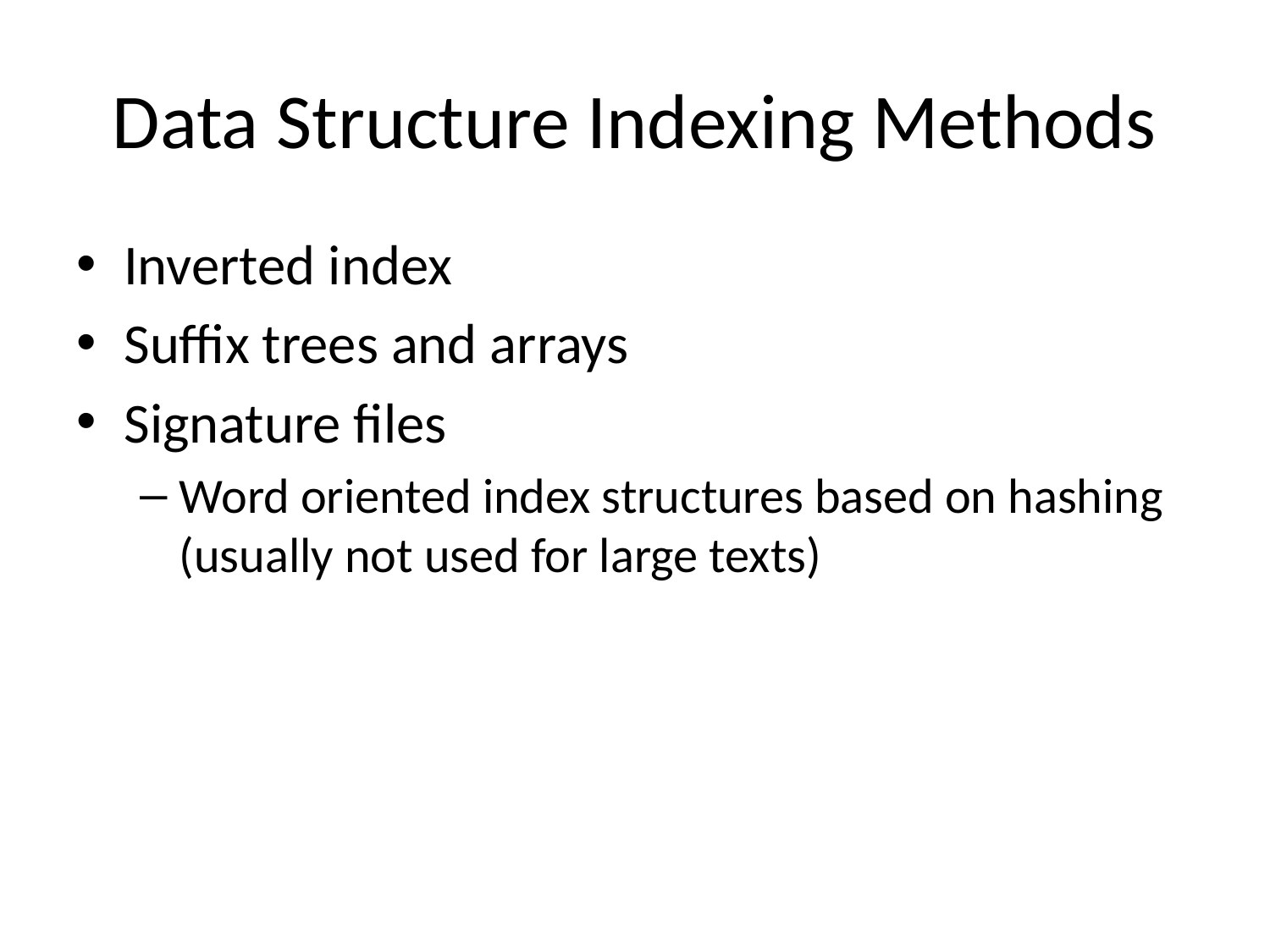

# Data Structure Indexing Methods
Inverted index
Suffix trees and arrays
Signature files
Word oriented index structures based on hashing (usually not used for large texts)